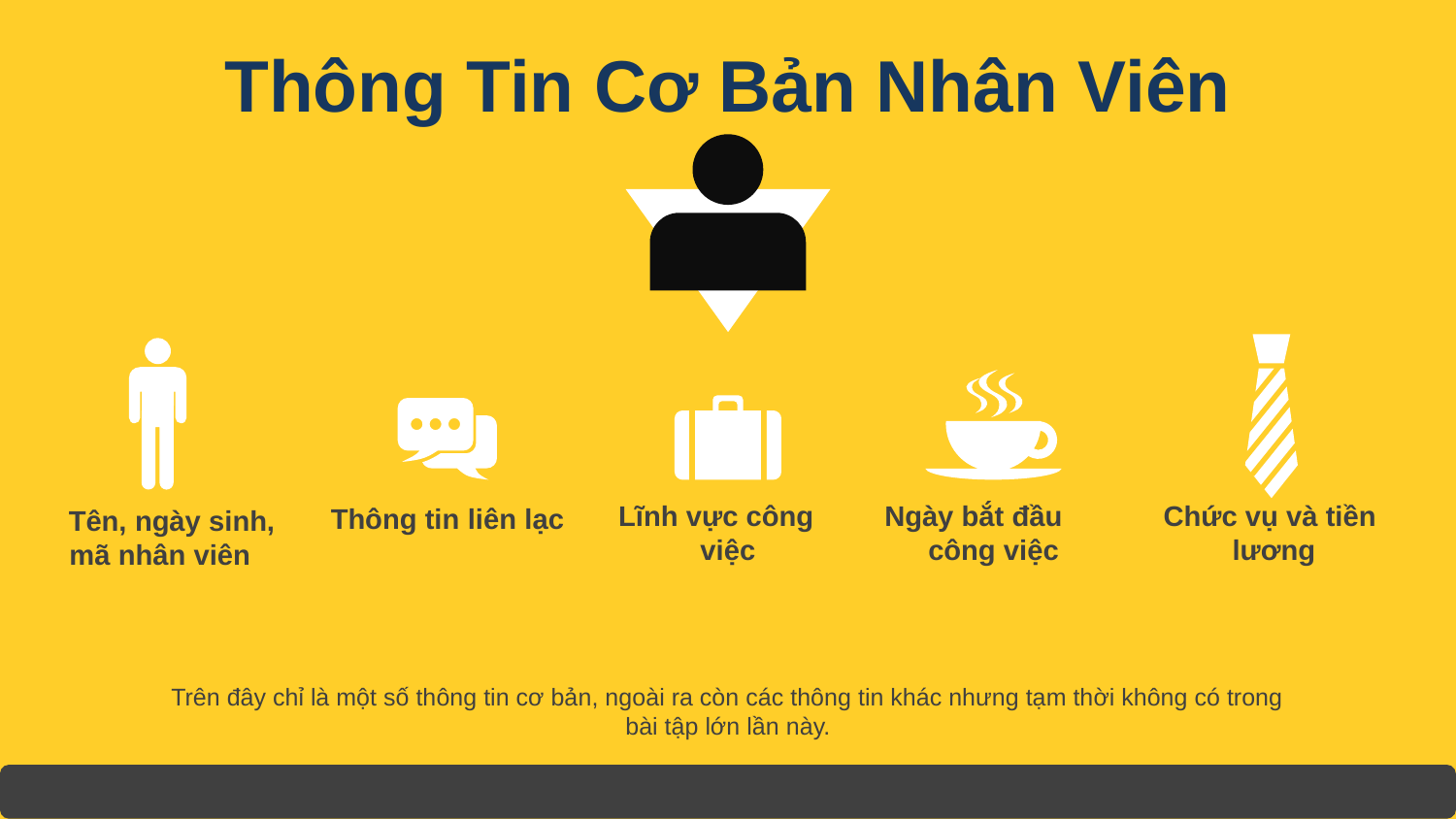

Thông Tin Cơ Bản Nhân Viên

Thông tin liên lạc
Lĩnh vực công    việc
Ngày bắt đầu      công việc
Chức vụ và tiền  lương
Tên, ngày sinh, mã nhân viên

Trên đây chỉ là một số thông tin cơ bản, ngoài ra còn các thông tin khác nhưng tạm thời không có trong bài tập lớn lần này.